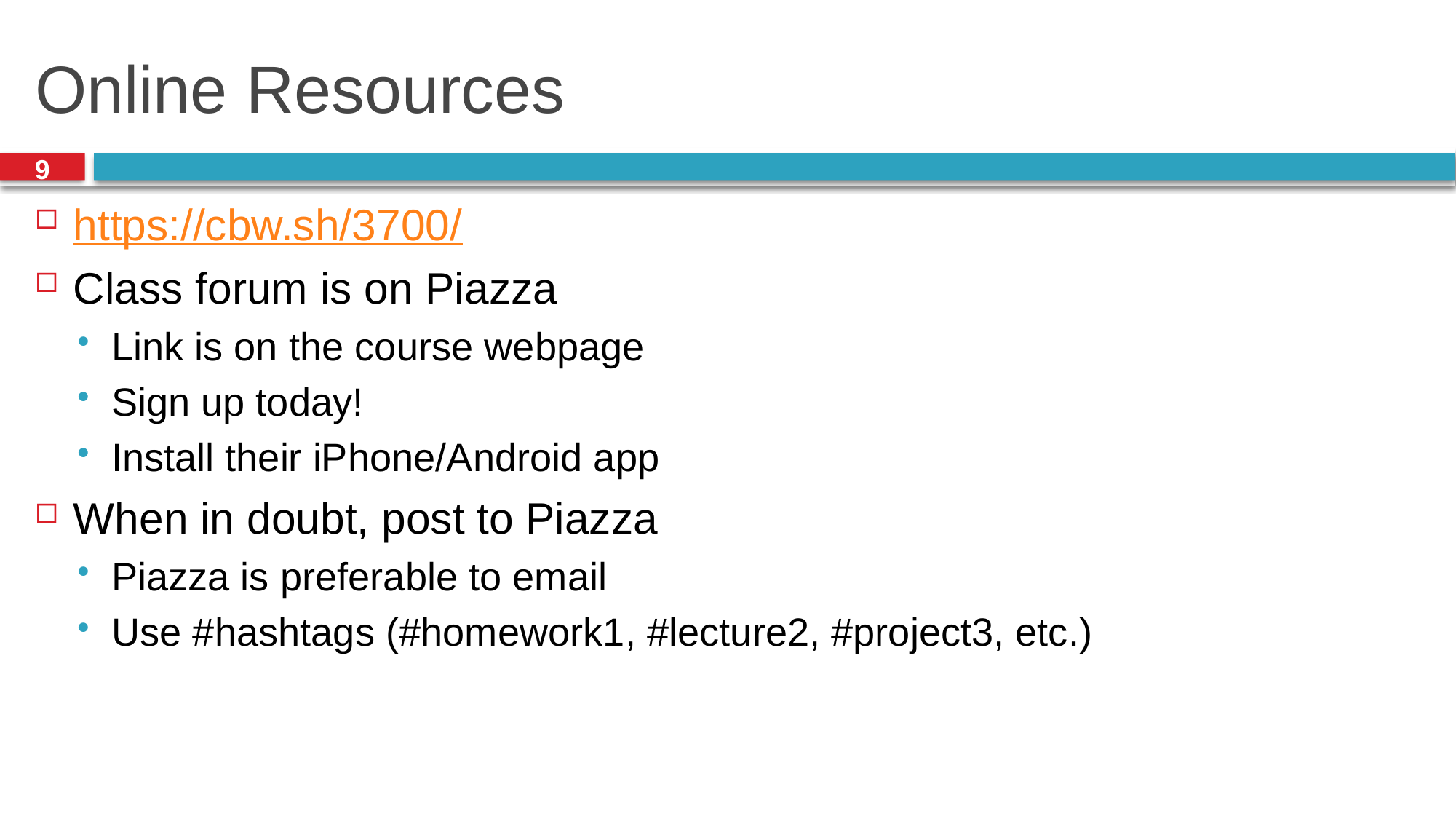

# Online Resources
9
https://cbw.sh/3700/
Class forum is on Piazza
Link is on the course webpage
Sign up today!
Install their iPhone/Android app
When in doubt, post to Piazza
Piazza is preferable to email
Use #hashtags (#homework1, #lecture2, #project3, etc.)